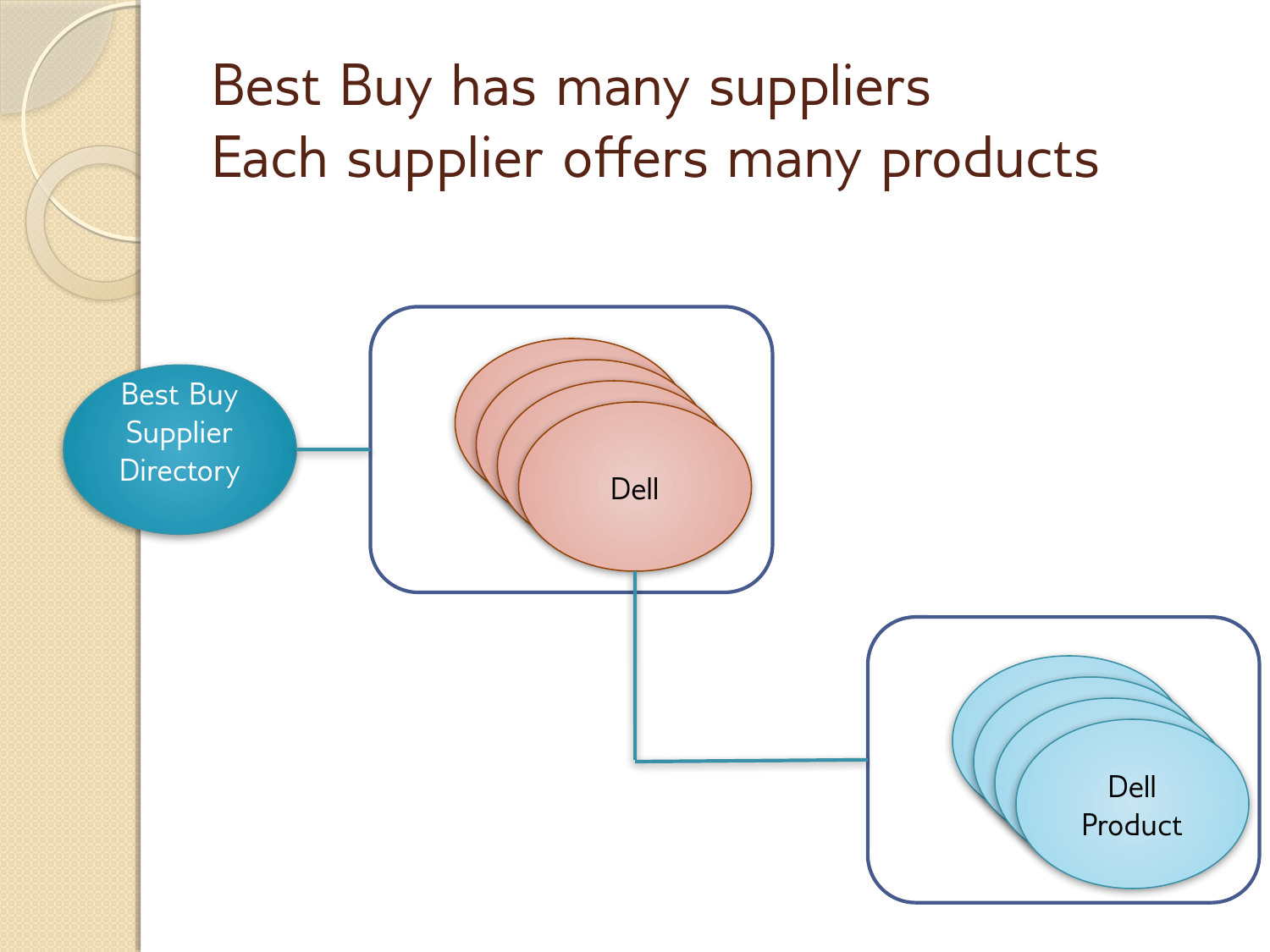

# Best Buy has many suppliers Each supplier offers many products

Dell
Dell
Best Buy Supplier Directory

Dell
Dell

Dell Product
Dell Product
Dell Product
Dell Product